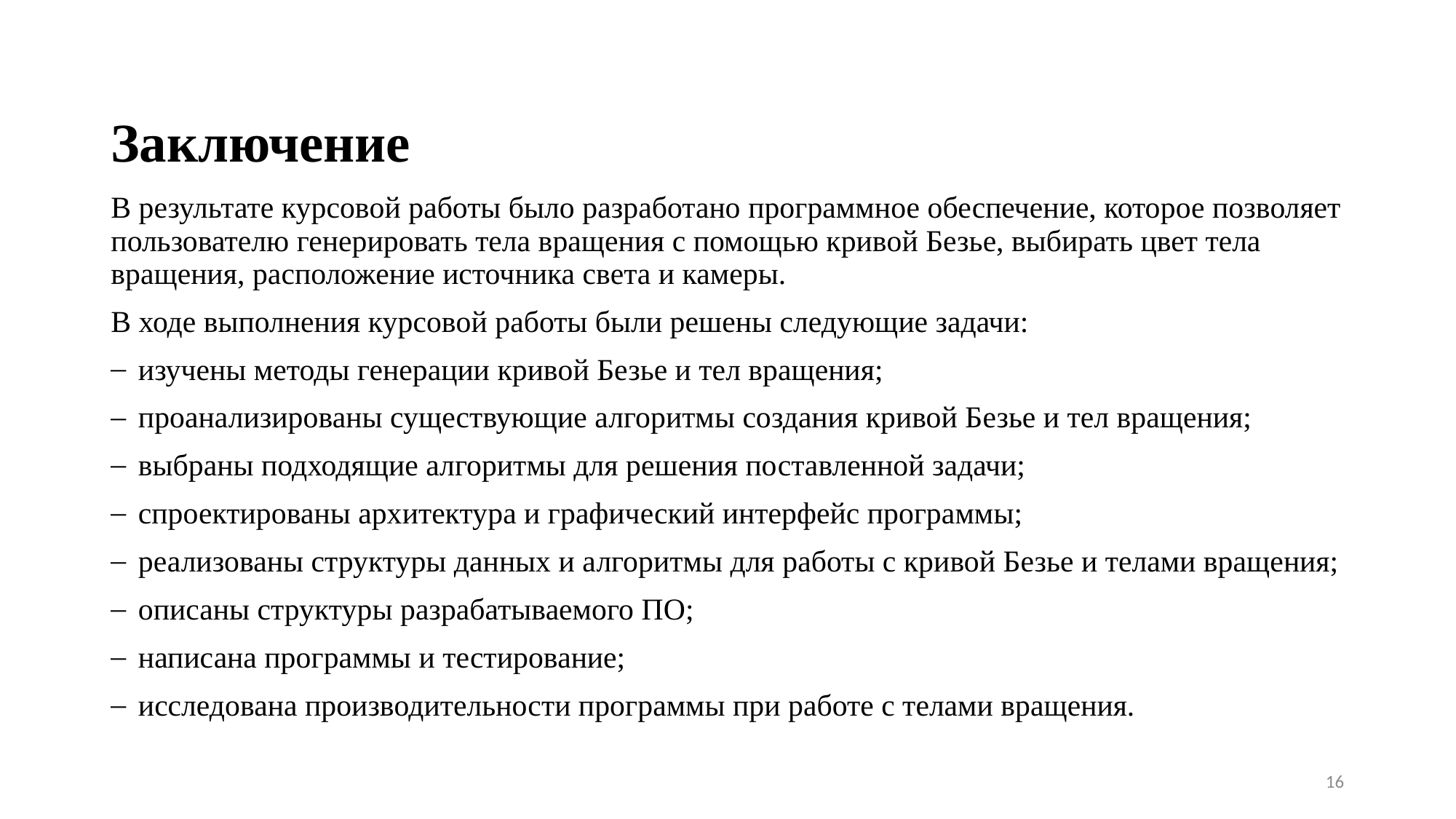

# Заключение
В результате курсовой работы было разработано программное обеспечение, которое позволяет пользователю генерировать тела вращения с помощью кривой Безье, выбирать цвет тела вращения, расположение источника света и камеры.
В ходе выполнения курсовой работы были решены следующие задачи:
изучены методы генерации кривой Безье и тел вращения;
проанализированы существующие алгоритмы создания кривой Безье и тел вращения;
выбраны подходящие алгоритмы для решения поставленной задачи;
спроектированы архитектура и графический интерфейс программы;
реализованы структуры данных и алгоритмы для работы с кривой Безье и телами вращения;
описаны структуры разрабатываемого ПО;
написана программы и тестирование;
исследована производительности программы при работе с телами вращения.

16